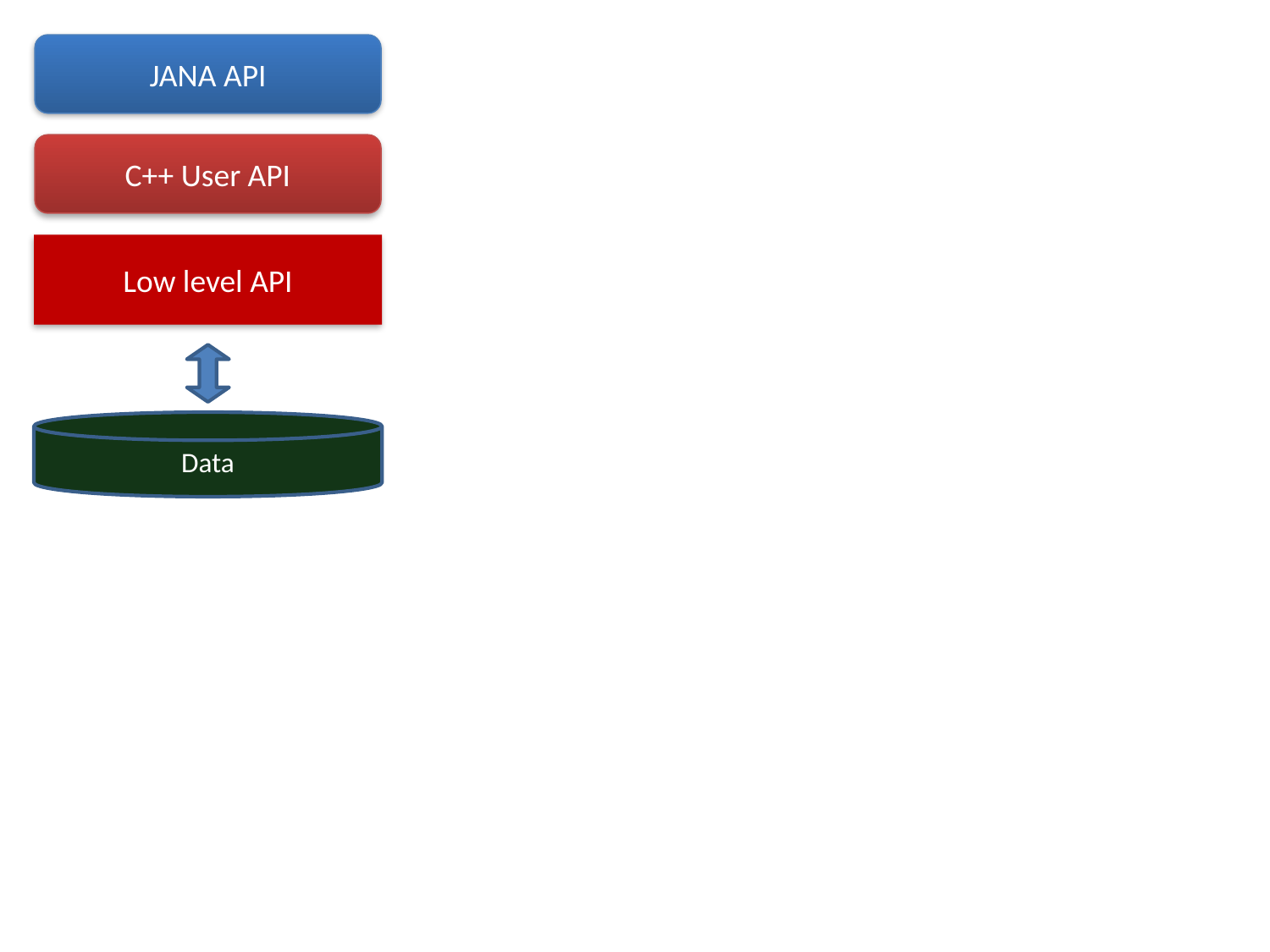

JANA API
C++ User API
Low level API

Data